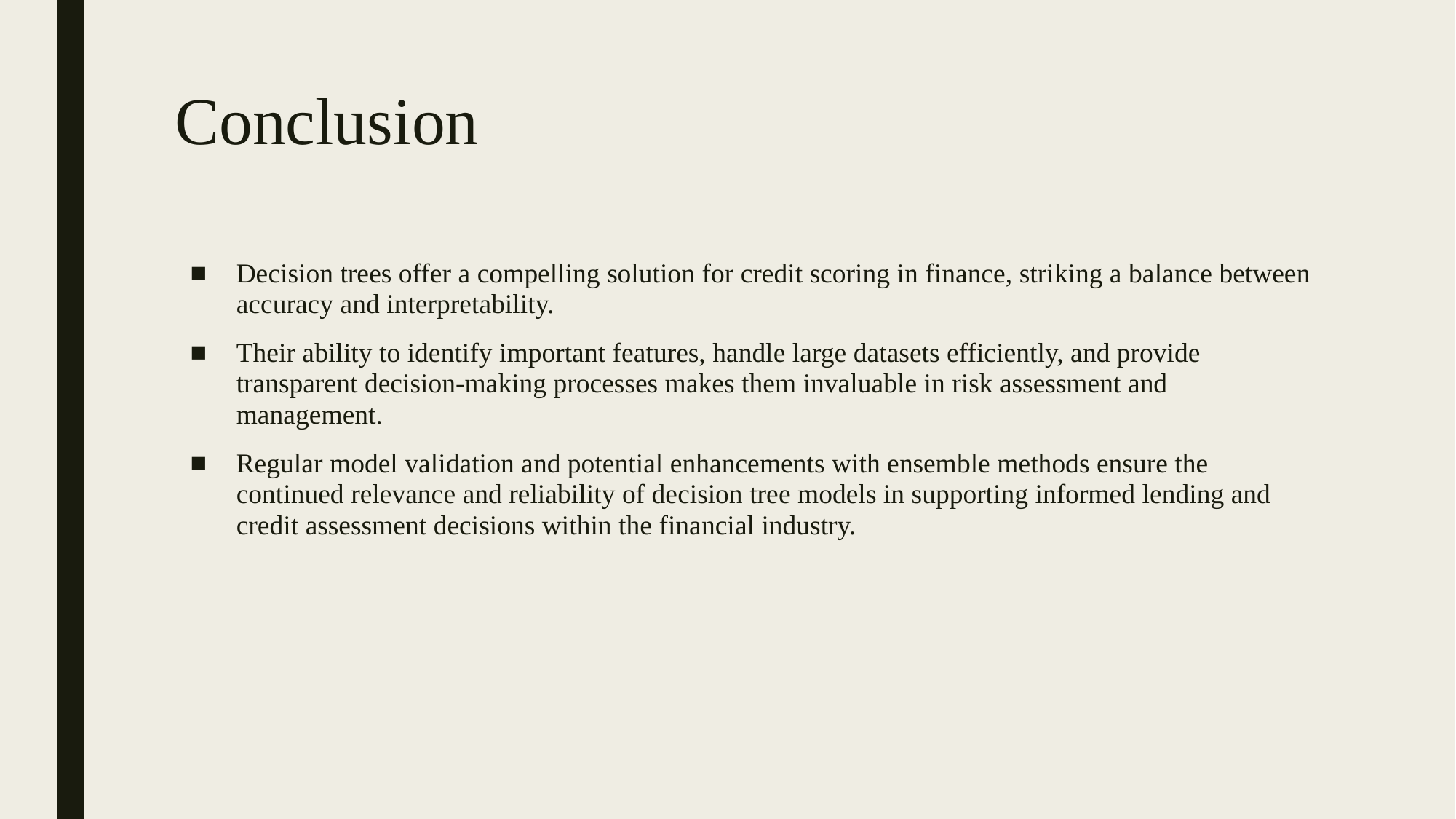

# Conclusion

Decision trees offer a compelling solution for credit scoring in finance, striking a balance between accuracy and interpretability.
Their ability to identify important features, handle large datasets efficiently, and provide transparent decision-making processes makes them invaluable in risk assessment and management.
Regular model validation and potential enhancements with ensemble methods ensure the continued relevance and reliability of decision tree models in supporting informed lending and credit assessment decisions within the financial industry.